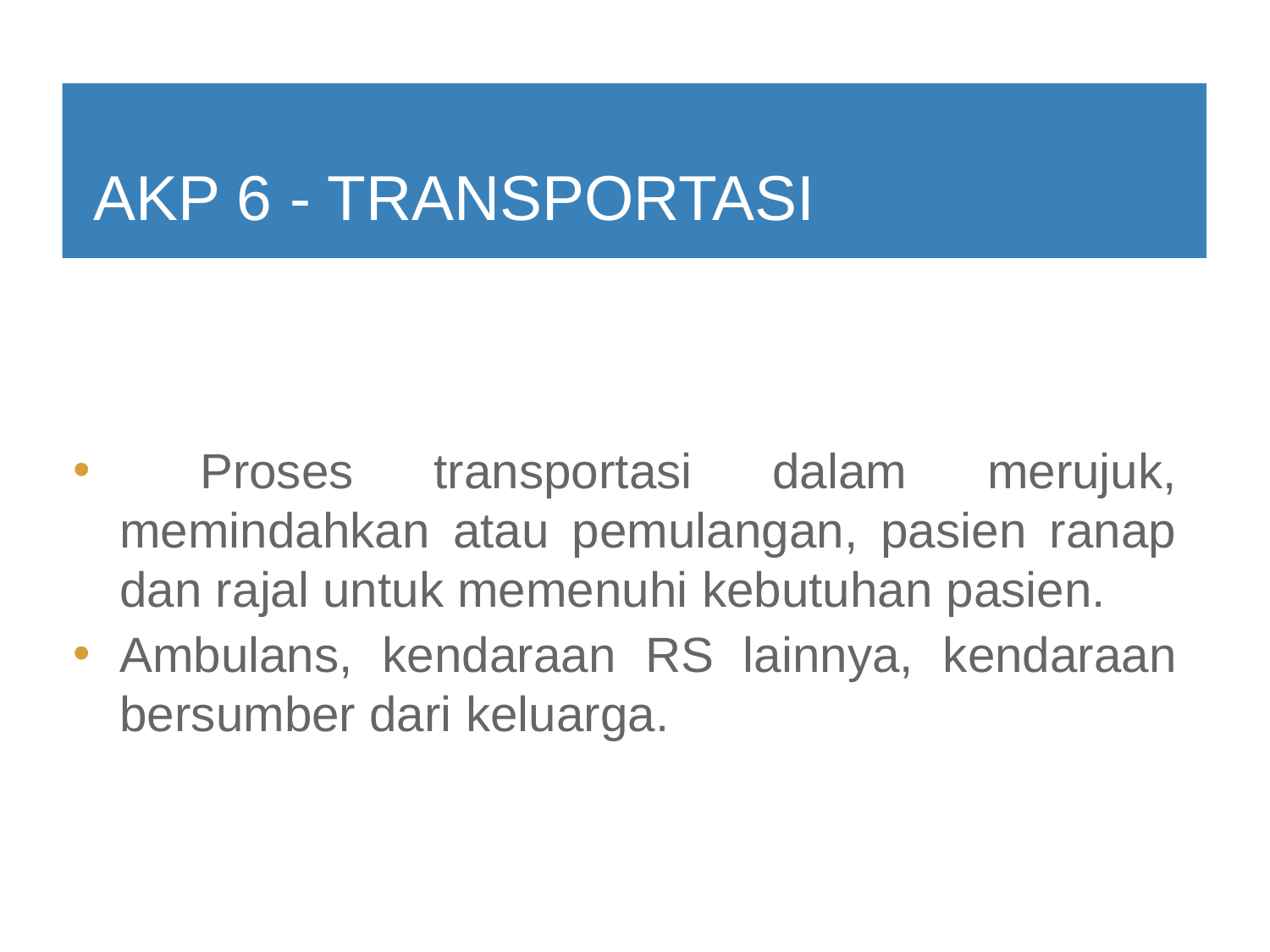

# AKP 6 - TRANSPORTASI
 Proses transportasi dalam merujuk, memindahkan atau pemulangan, pasien ranap dan rajal untuk memenuhi kebutuhan pasien.
Ambulans, kendaraan RS lainnya, kendaraan bersumber dari keluarga.